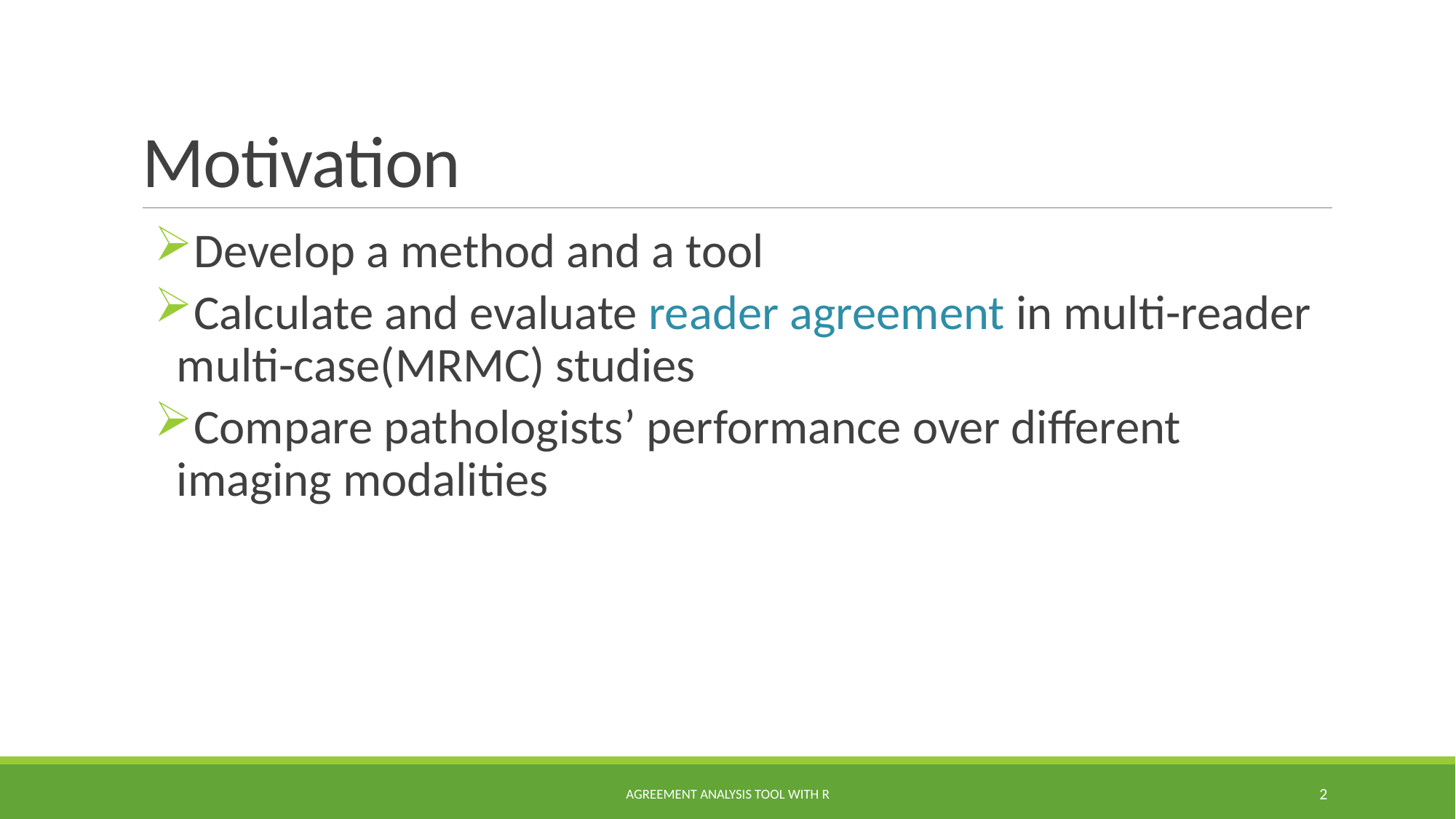

# Motivation
Develop a method and a tool
Calculate and evaluate reader agreement in multi-reader multi-case(MRMC) studies
Compare pathologists’ performance over different imaging modalities
Agreement Analysis Tool with R
2